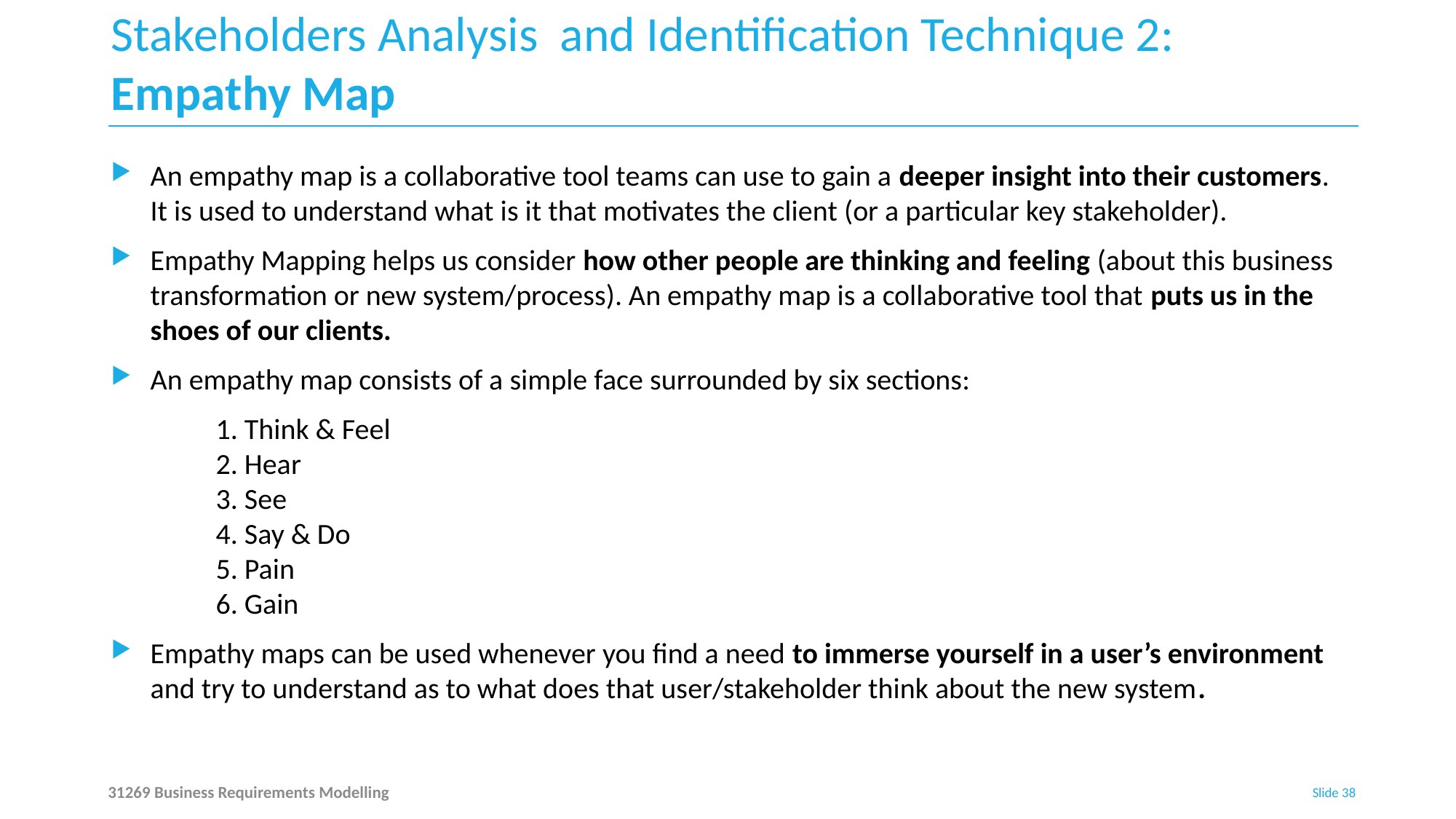

# Stakeholders Analysis  and Identification Technique 2: Empathy Map
An empathy map is a collaborative tool teams can use to gain a deeper insight into their customers. It is used to understand what is it that motivates the client (or a particular key stakeholder).
Empathy Mapping helps us consider how other people are thinking and feeling (about this business transformation or new system/process). An empathy map is a collaborative tool that puts us in the shoes of our clients.
An empathy map consists of a simple face surrounded by six sections:
	1. Think & Feel
	2. Hear
	3. See
	4. Say & Do
	5. Pain
	6. Gain
Empathy maps can be used whenever you find a need to immerse yourself in a user’s environment and try to understand as to what does that user/stakeholder think about the new system.
31269 Business Requirements Modelling
Slide 38